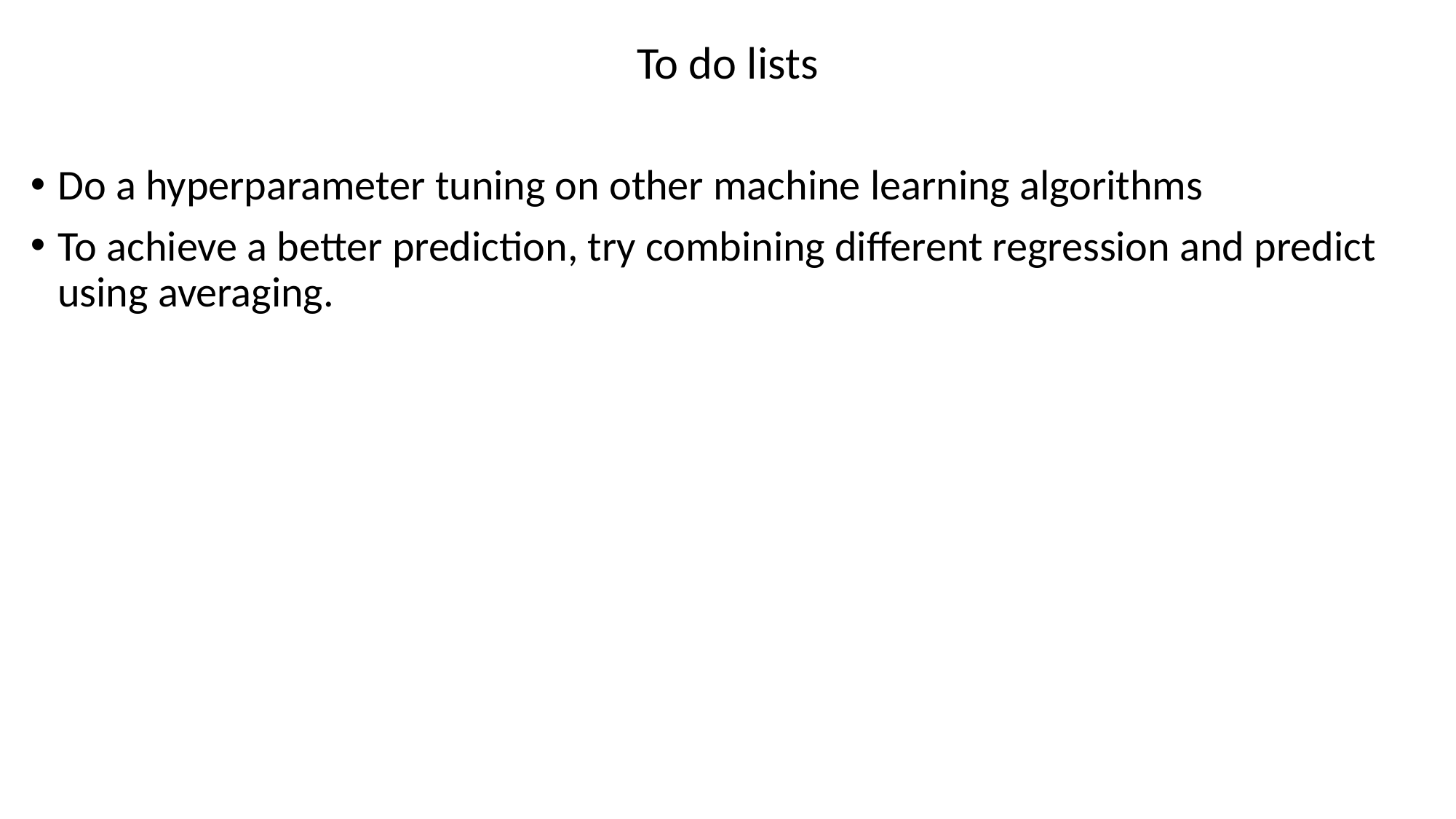

# To do lists
Do a hyperparameter tuning on other machine learning algorithms
To achieve a better prediction, try combining different regression and predict using averaging.